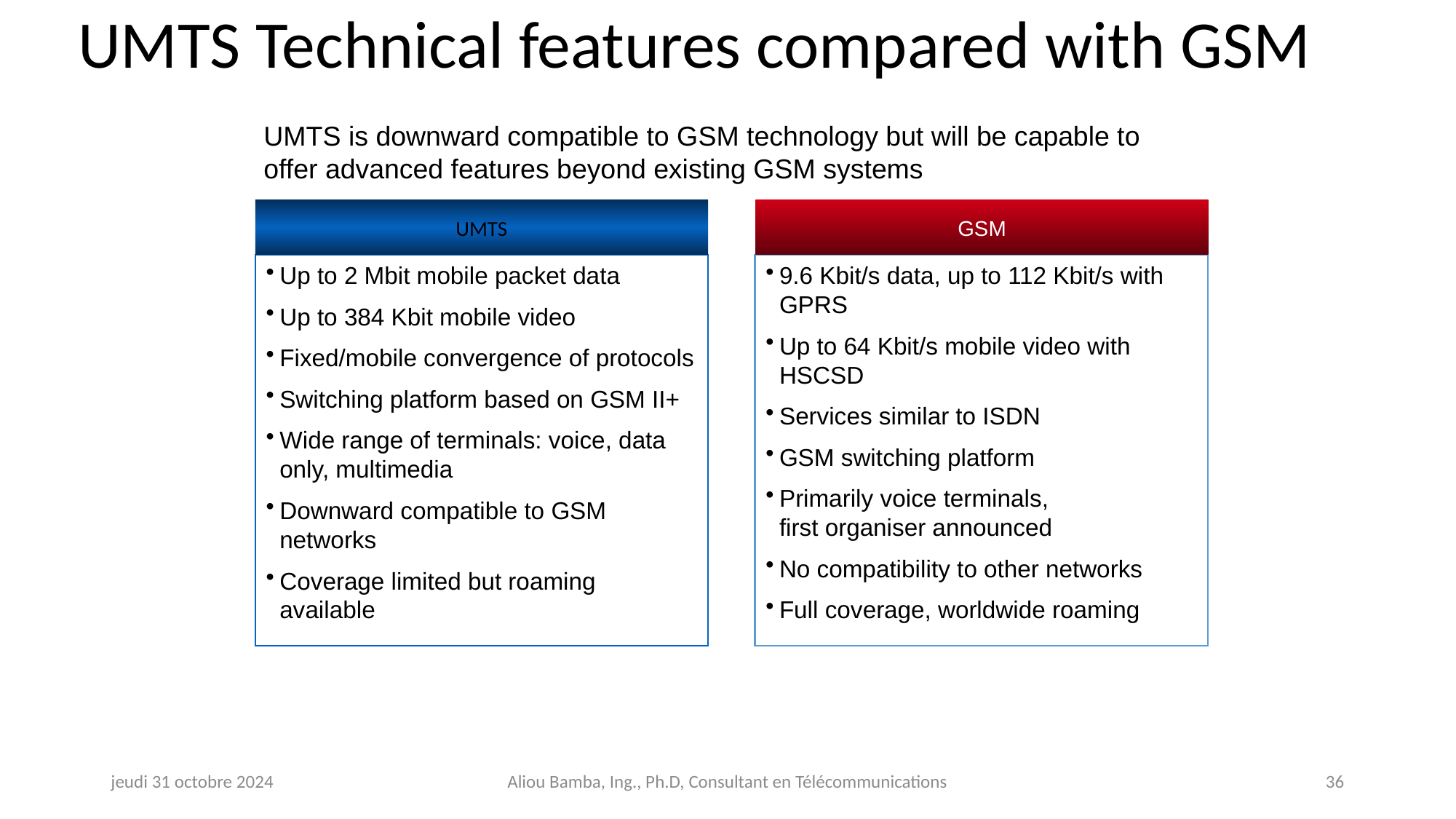

UMTS Technical features compared with GSM

UMTS is downward compatible to GSM technology but will be capable to
offer advanced features beyond existing GSM systems
UMTS
GSM
Up to 2 Mbit mobile packet data
Up to 384 Kbit mobile video
Fixed/mobile convergence of protocols
Switching platform based on GSM II+
Wide range of terminals: voice, data only, multimedia
Downward compatible to GSM networks
Coverage limited but roaming available
9.6 Kbit/s data, up to 112 Kbit/s with GPRS
Up to 64 Kbit/s mobile video with HSCSD
Services similar to ISDN
GSM switching platform
Primarily voice terminals,
first organiser announced
No compatibility to other networks
Full coverage, worldwide roaming
jeudi 31 octobre 2024
Aliou Bamba, Ing., Ph.D, Consultant en Télécommunications
36